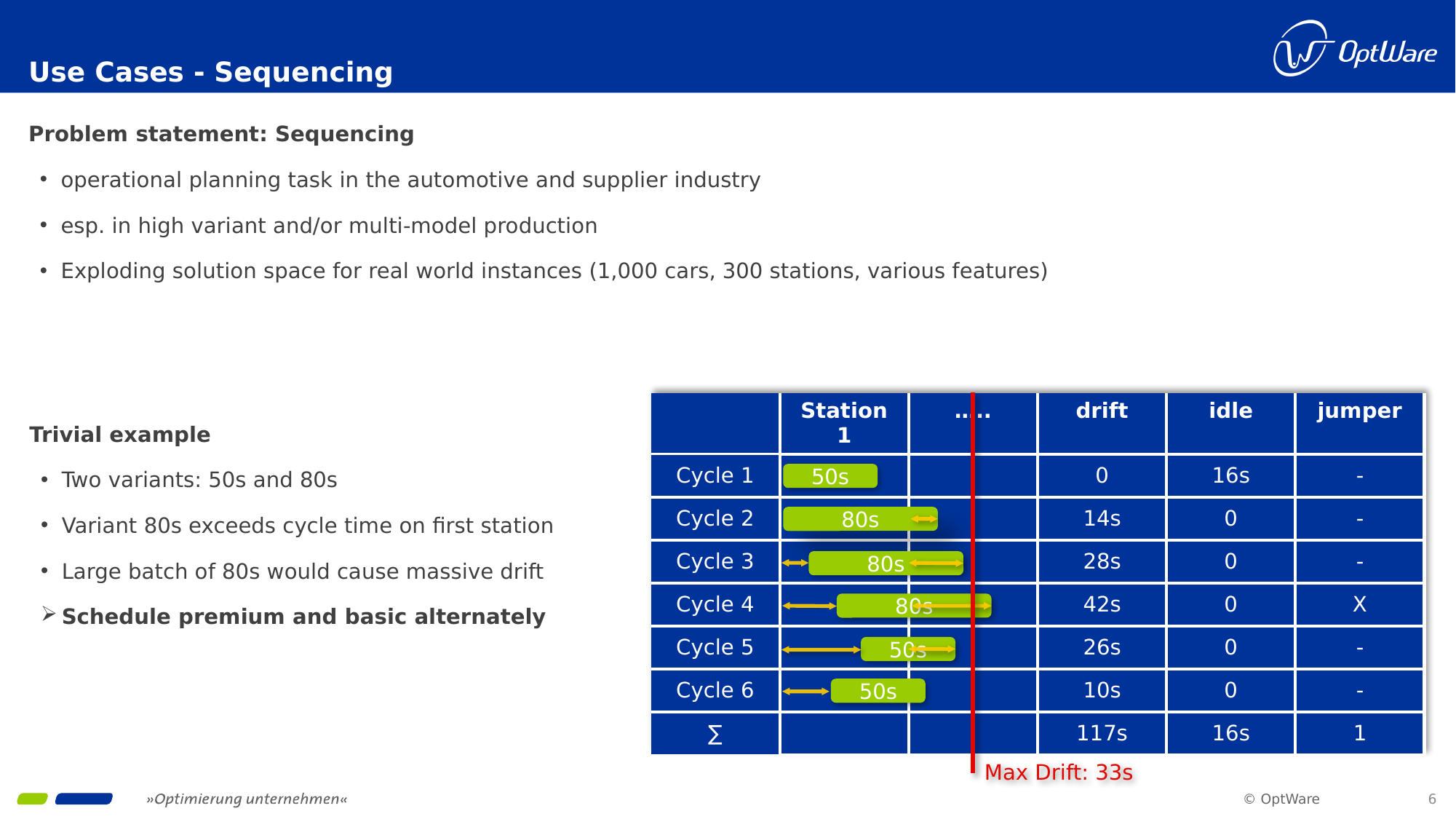

# Use Cases - Sequencing
Problem statement: Sequencing
operational planning task in the automotive and supplier industry
esp. in high variant and/or multi-model production
Exploding solution space for real world instances (1,000 cars, 300 stations, various features)

|  | Station 1 | ….. | drift | idle | jumper |
| --- | --- | --- | --- | --- | --- |
| Cycle 1 |  |  | 0 | 16s | - |
| Cycle 2 |  |  | 14s | 0 | - |
| Cycle 3 |  |  | 28s | 0 | - |
| Cycle 4 |  |  | 42s | 0 | X |
| Cycle 5 |  |  | 26s | 0 | - |
| Cycle 6 |  |  | 10s | 0 | - |
| ∑ |  |  | 117s | 16s | 1 |
Trivial example
Two variants: 50s and 80s
Variant 80s exceeds cycle time on first station
Large batch of 80s would cause massive drift
Schedule premium and basic alternately
50s
80s
80s
80s
50s
50s
Max Drift: 33s
© OptWare
6